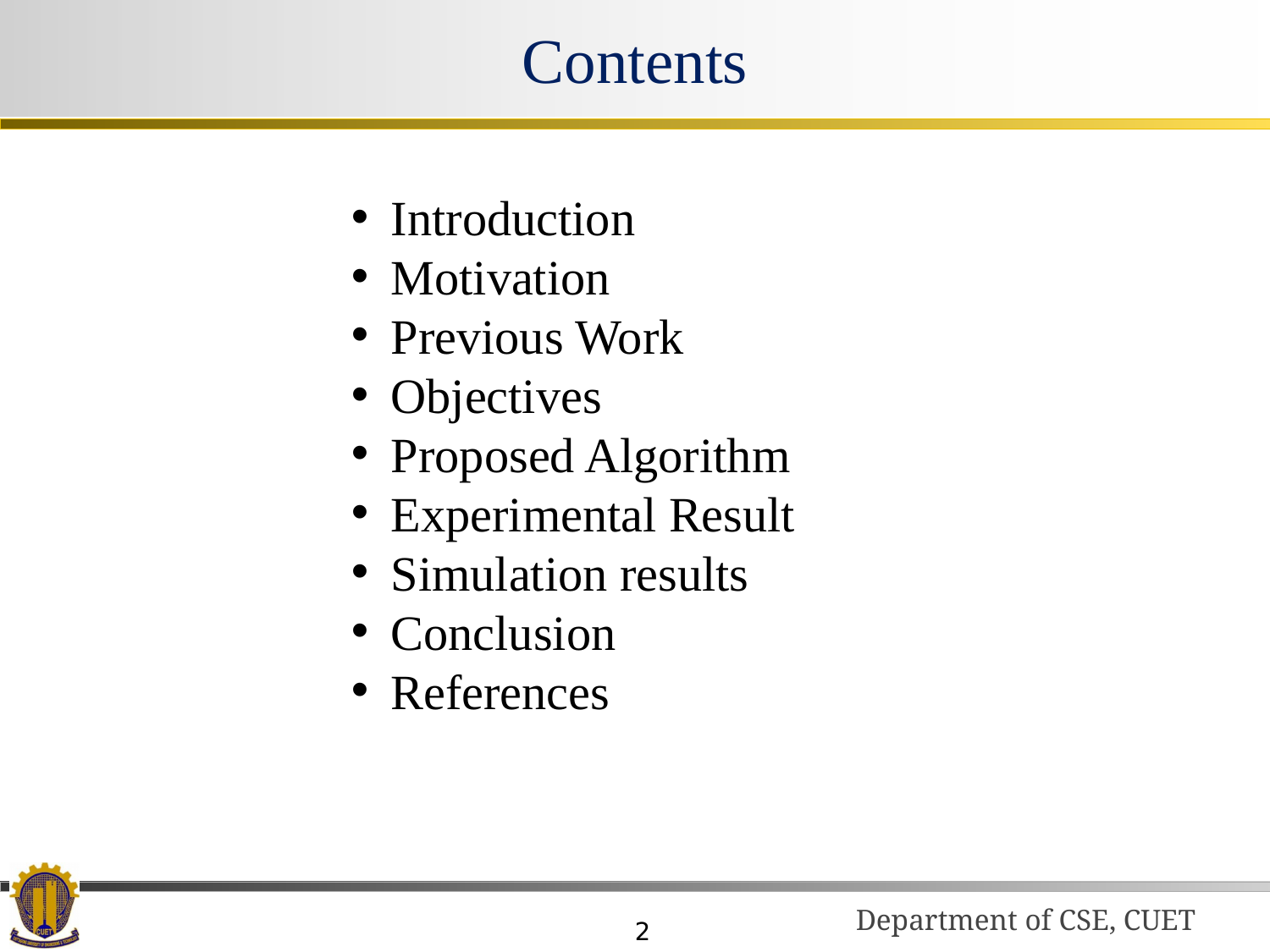

# Contents
Introduction
Motivation
Previous Work
Objectives
Proposed Algorithm
Experimental Result
Simulation results
Conclusion
References